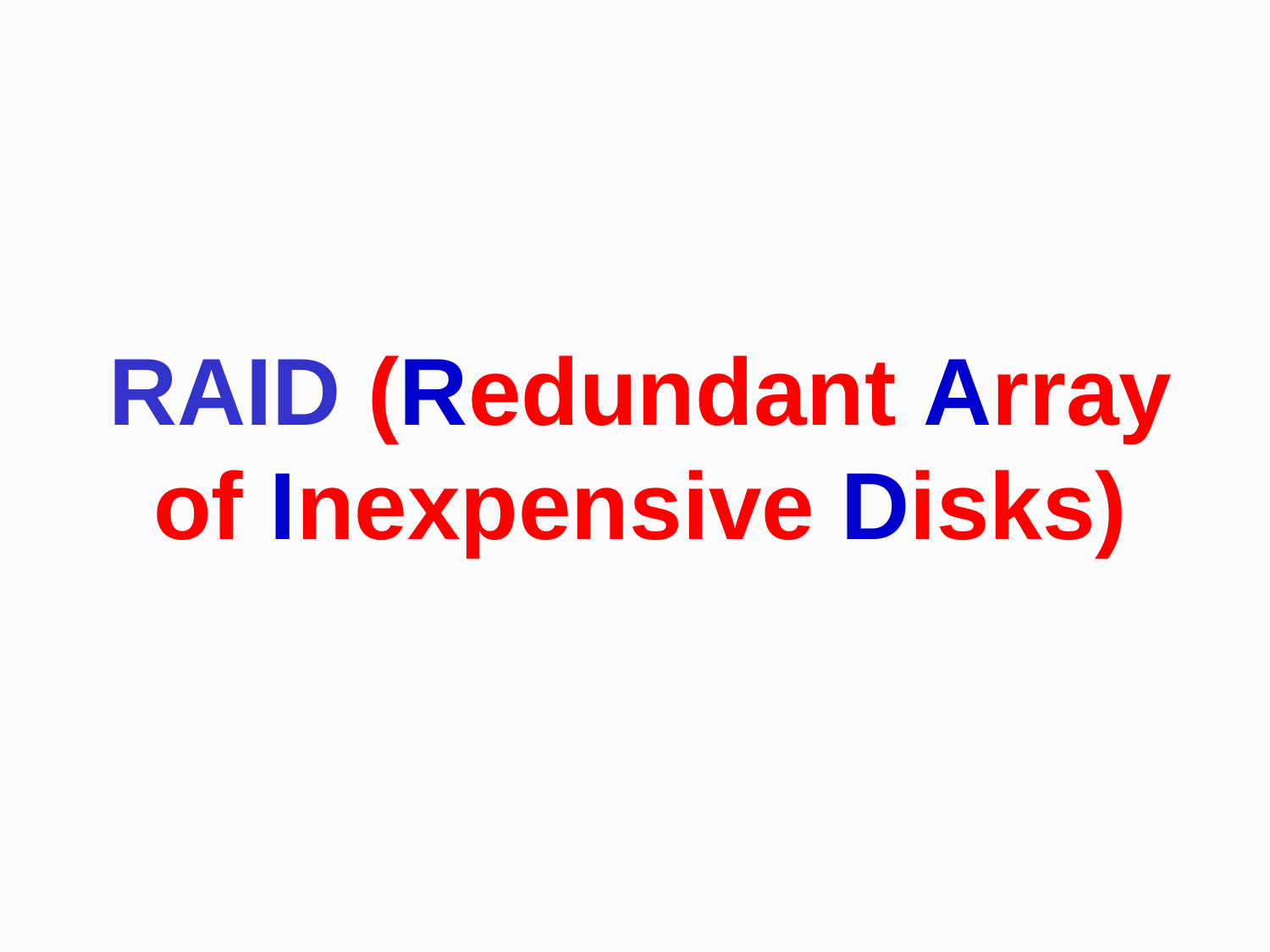

# RAID (Redundant Array of Inexpensive Disks)